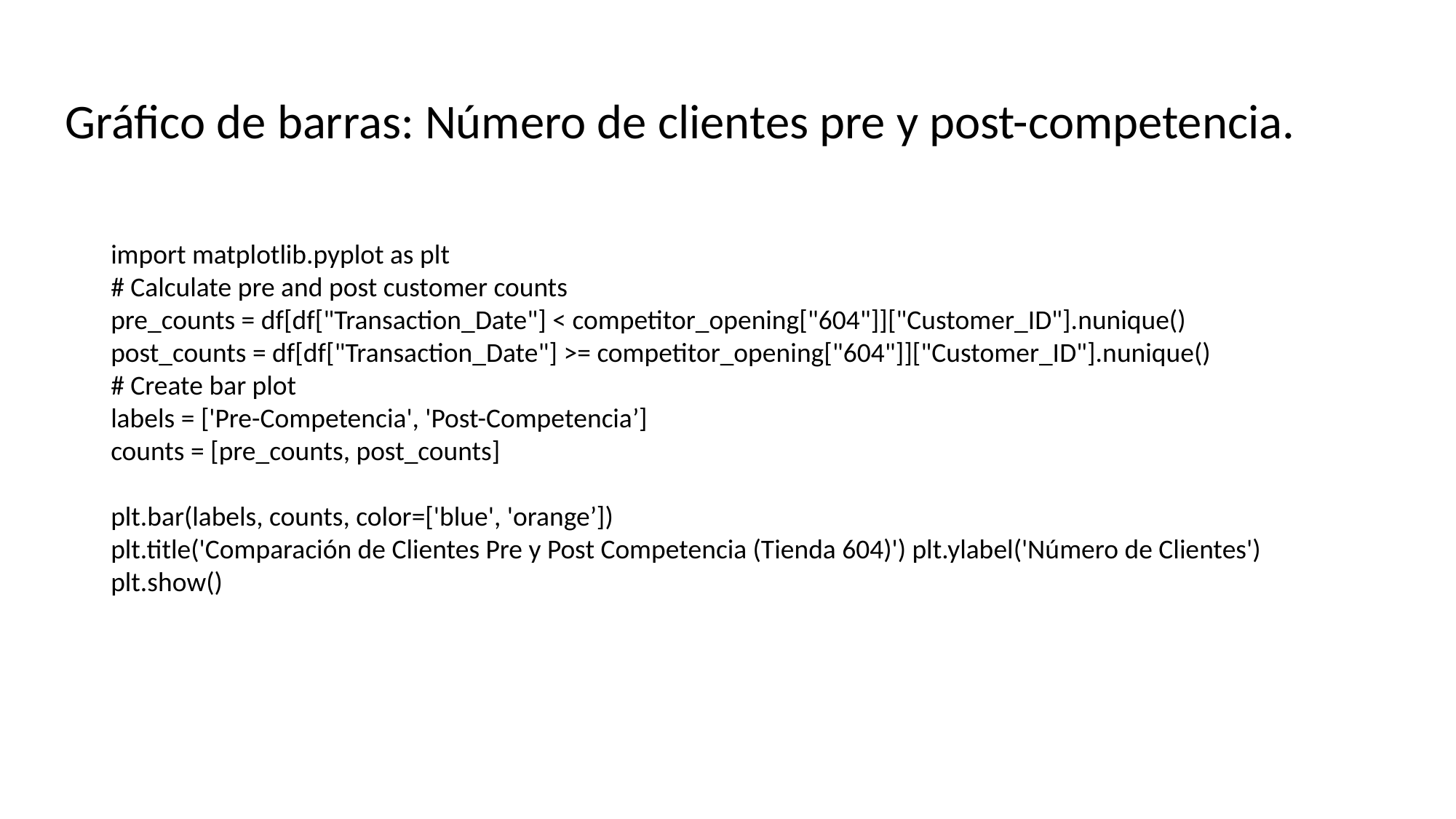

# Gráfico de barras: Número de clientes pre y post-competencia.
import matplotlib.pyplot as plt
# Calculate pre and post customer counts
pre_counts = df[df["Transaction_Date"] < competitor_opening["604"]]["Customer_ID"].nunique() post_counts = df[df["Transaction_Date"] >= competitor_opening["604"]]["Customer_ID"].nunique()
# Create bar plot
labels = ['Pre-Competencia', 'Post-Competencia’]
counts = [pre_counts, post_counts]

plt.bar(labels, counts, color=['blue', 'orange’])
plt.title('Comparación de Clientes Pre y Post Competencia (Tienda 604)') plt.ylabel('Número de Clientes') plt.show()